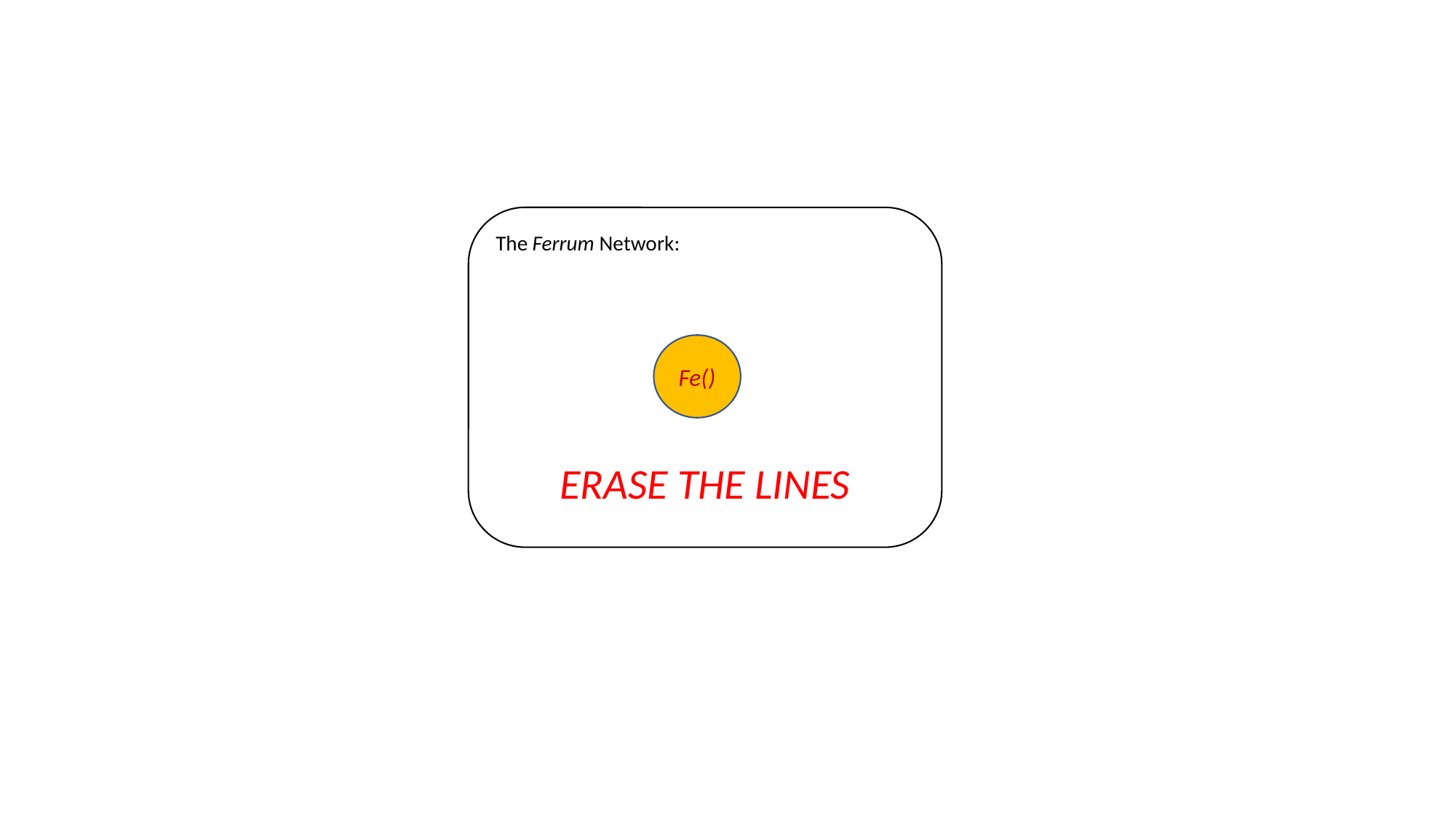

The Ferrum Network:
Fe()
ERASE THE LINES